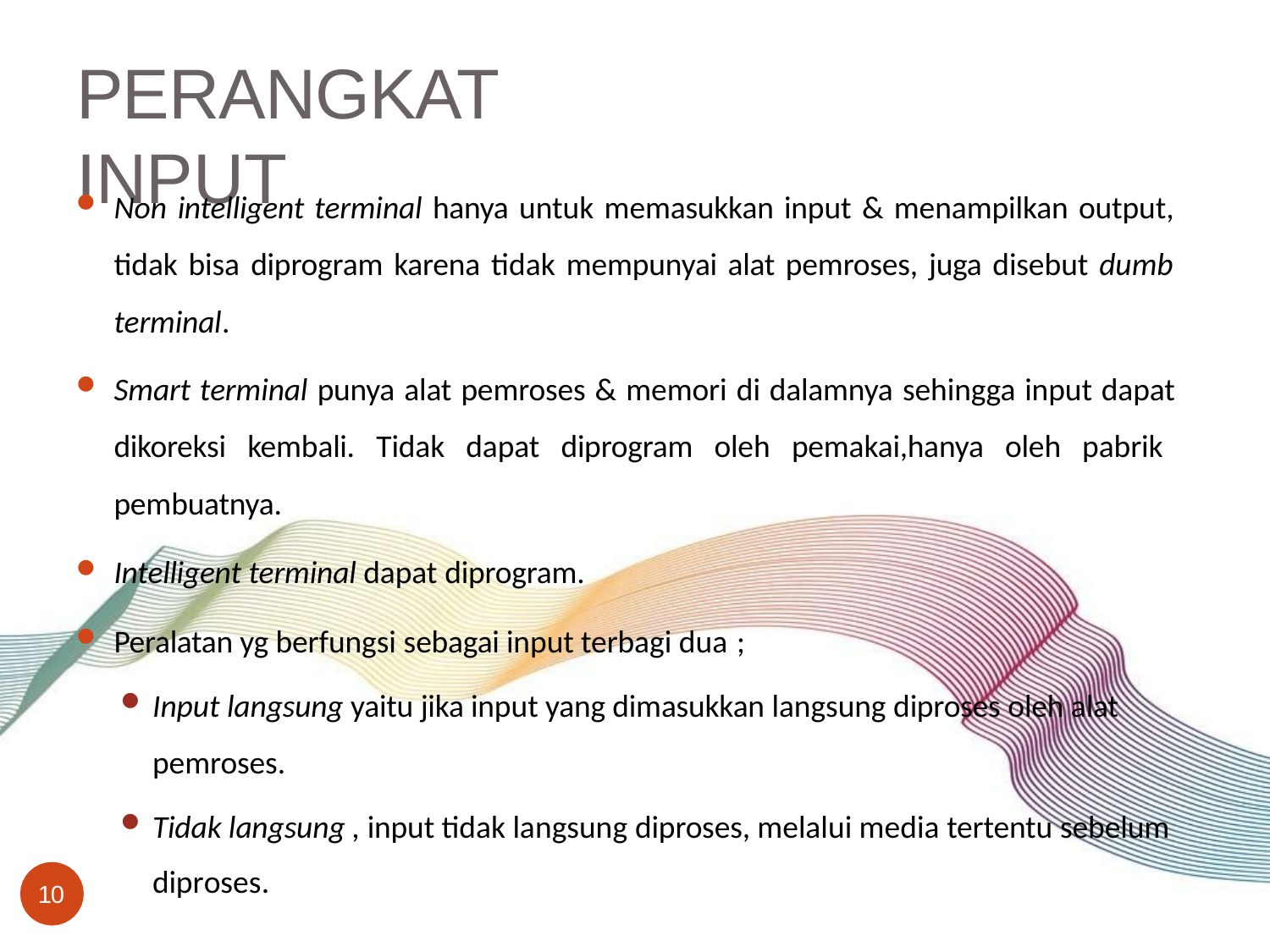

# PERANGKAT INPUT
Non intelligent terminal hanya untuk memasukkan input & menampilkan output,  tidak bisa diprogram karena tidak mempunyai alat pemroses, juga disebut dumb  terminal.
Smart terminal punya alat pemroses & memori di dalamnya sehingga input dapat  dikoreksi kembali. Tidak dapat diprogram oleh pemakai,hanya oleh pabrik  pembuatnya.

Intelligent terminal dapat diprogram.

Peralatan yg berfungsi sebagai input terbagi dua ;
Input langsung yaitu jika input yang dimasukkan langsung diproses oleh alat  pemroses.
Tidak langsung , input tidak langsung diproses, melalui media tertentu sebelum
diproses.

10